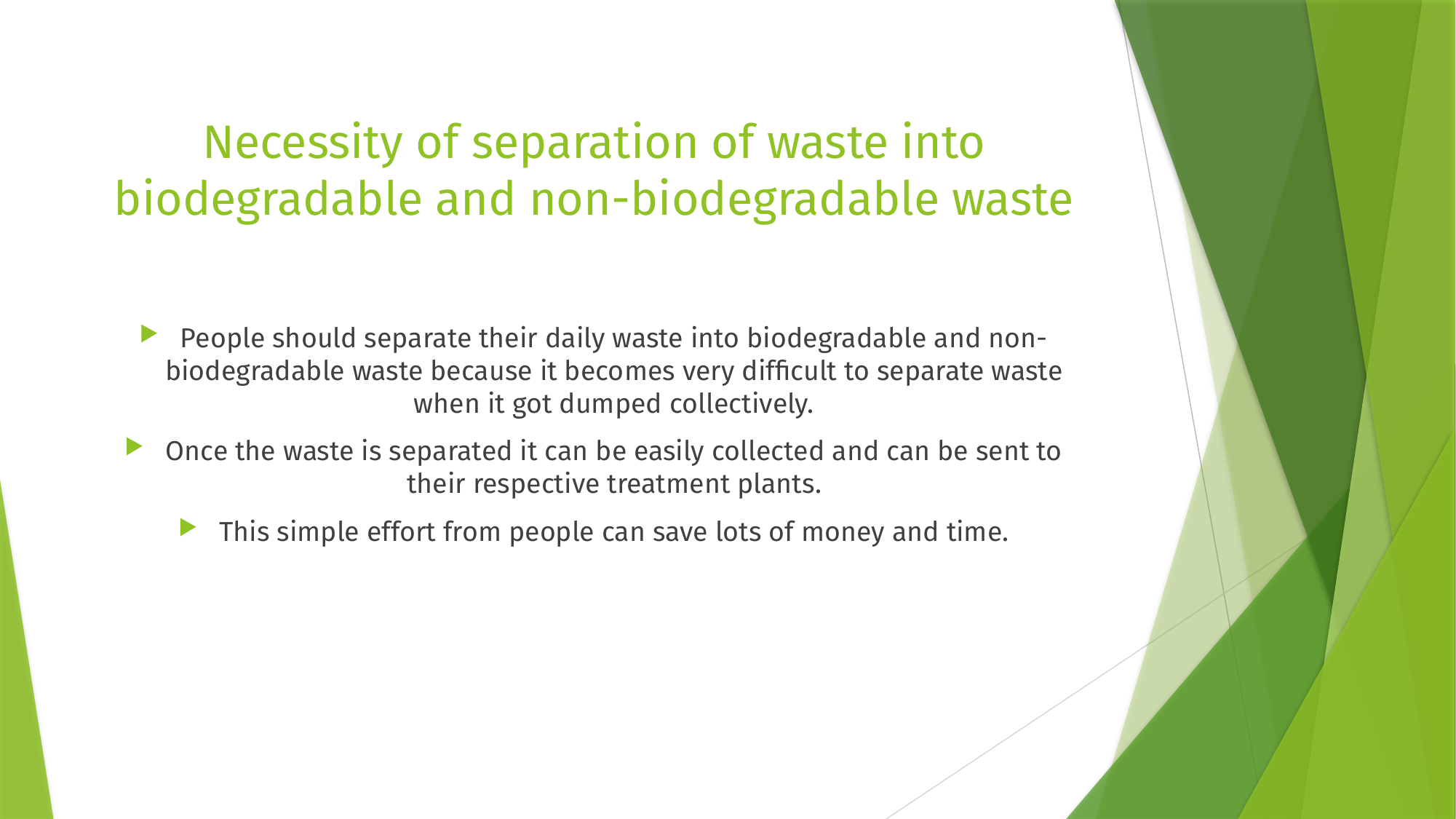

# Necessity of separation of waste into biodegradable and non-biodegradable waste
People should separate their daily waste into biodegradable and non-biodegradable waste because it becomes very difficult to separate waste when it got dumped collectively.
Once the waste is separated it can be easily collected and can be sent to their respective treatment plants.
This simple effort from people can save lots of money and time.